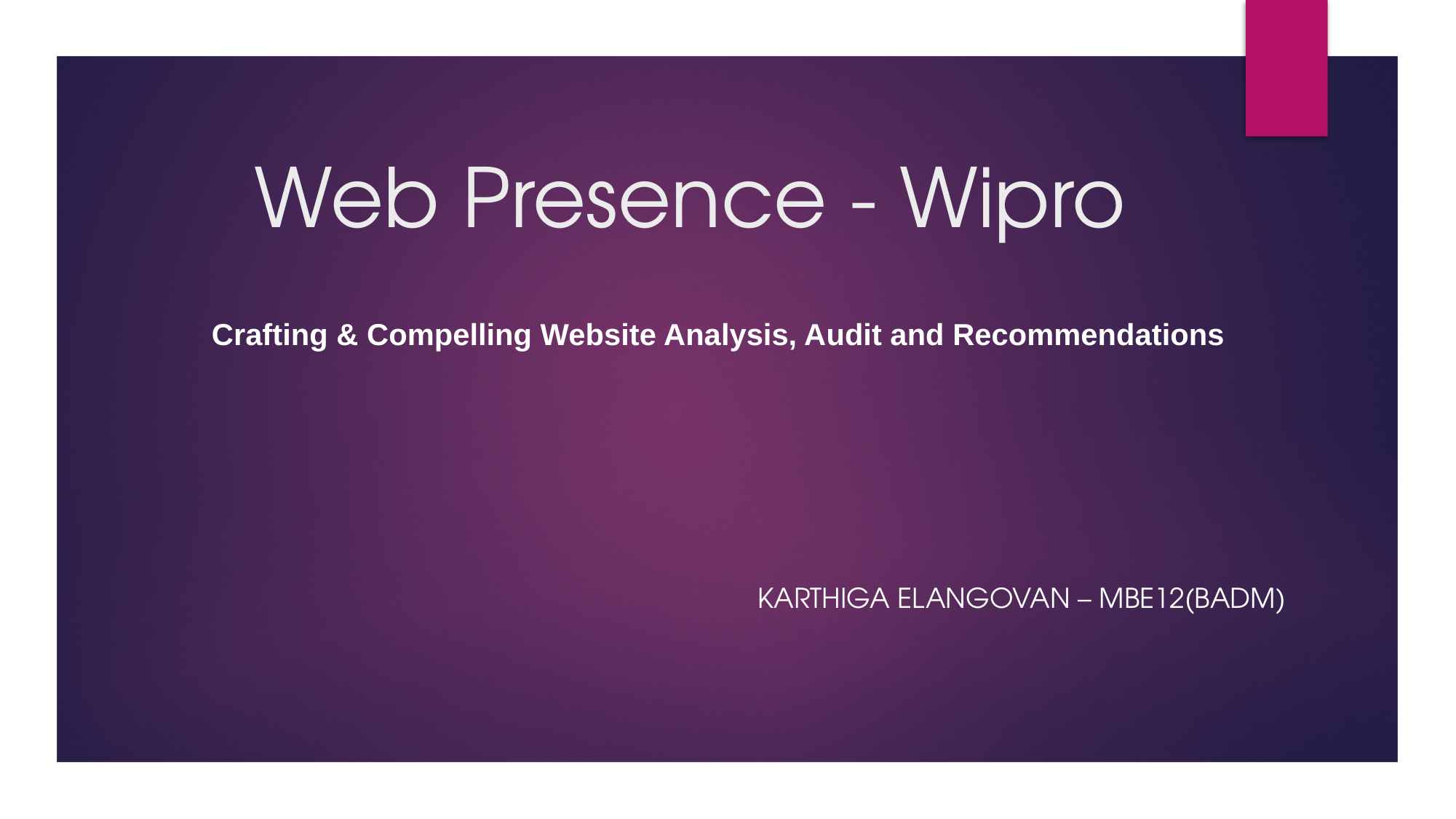

# Web Presence - Wipro
Crafting & Compelling Website Analysis, Audit and Recommendations

Karthiga Elangovan – MBE12(BADM)